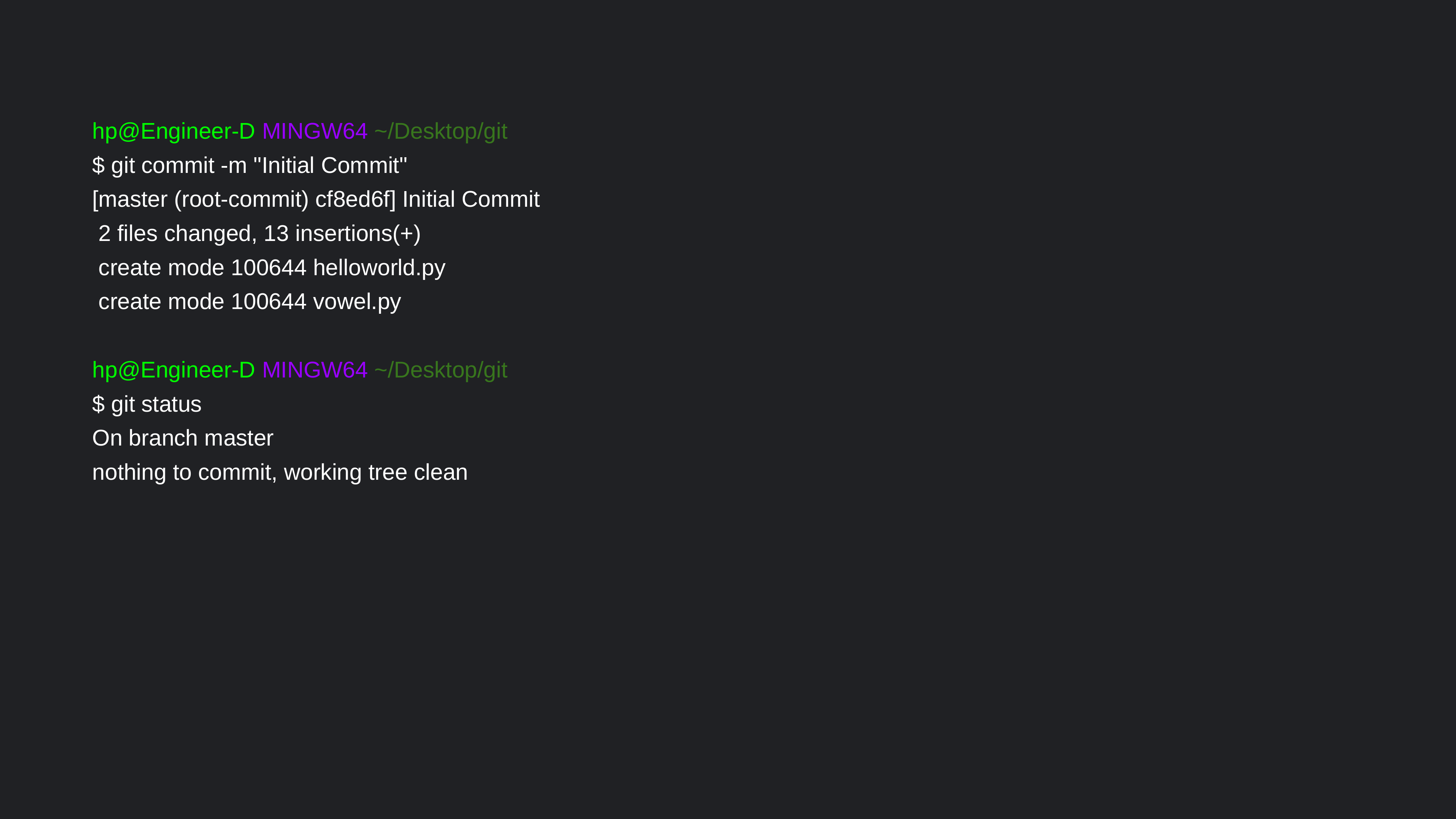

hp@Engineer-D MINGW64 ~/Desktop/git
$ git commit -m "Initial Commit"
[master (root-commit) cf8ed6f] Initial Commit
 2 files changed, 13 insertions(+)
 create mode 100644 helloworld.py
 create mode 100644 vowel.py

hp@Engineer-D MINGW64 ~/Desktop/git
$ git status
On branch master
nothing to commit, working tree clean